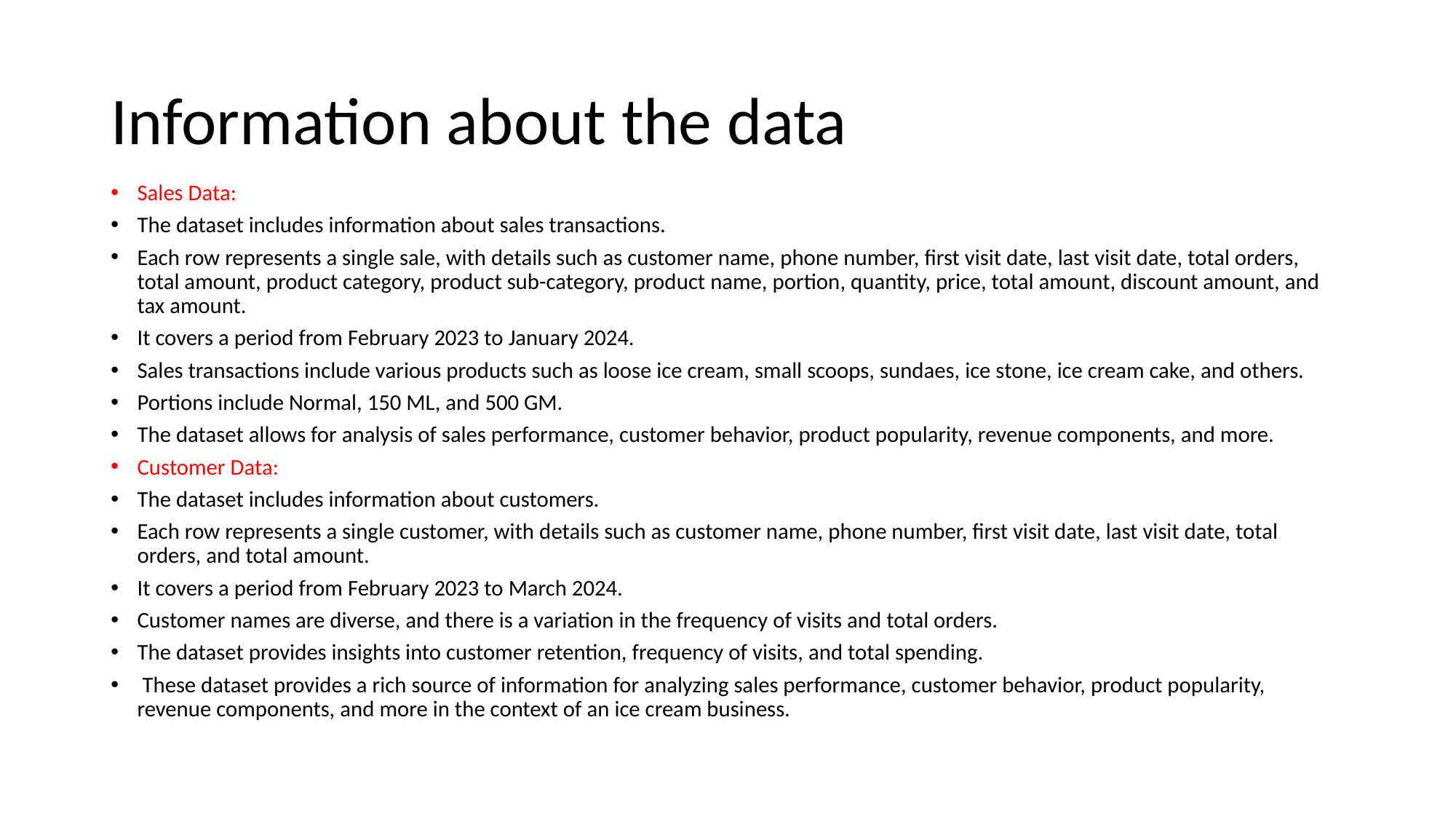

# Information about the data
Sales Data:
The dataset includes information about sales transactions.
Each row represents a single sale, with details such as customer name, phone number, first visit date, last visit date, total orders, total amount, product category, product sub-category, product name, portion, quantity, price, total amount, discount amount, and tax amount.
It covers a period from February 2023 to January 2024.
Sales transactions include various products such as loose ice cream, small scoops, sundaes, ice stone, ice cream cake, and others.
Portions include Normal, 150 ML, and 500 GM.
The dataset allows for analysis of sales performance, customer behavior, product popularity, revenue components, and more.
Customer Data:
The dataset includes information about customers.
Each row represents a single customer, with details such as customer name, phone number, first visit date, last visit date, total orders, and total amount.
It covers a period from February 2023 to March 2024.
Customer names are diverse, and there is a variation in the frequency of visits and total orders.
The dataset provides insights into customer retention, frequency of visits, and total spending.
 These dataset provides a rich source of information for analyzing sales performance, customer behavior, product popularity, revenue components, and more in the context of an ice cream business.